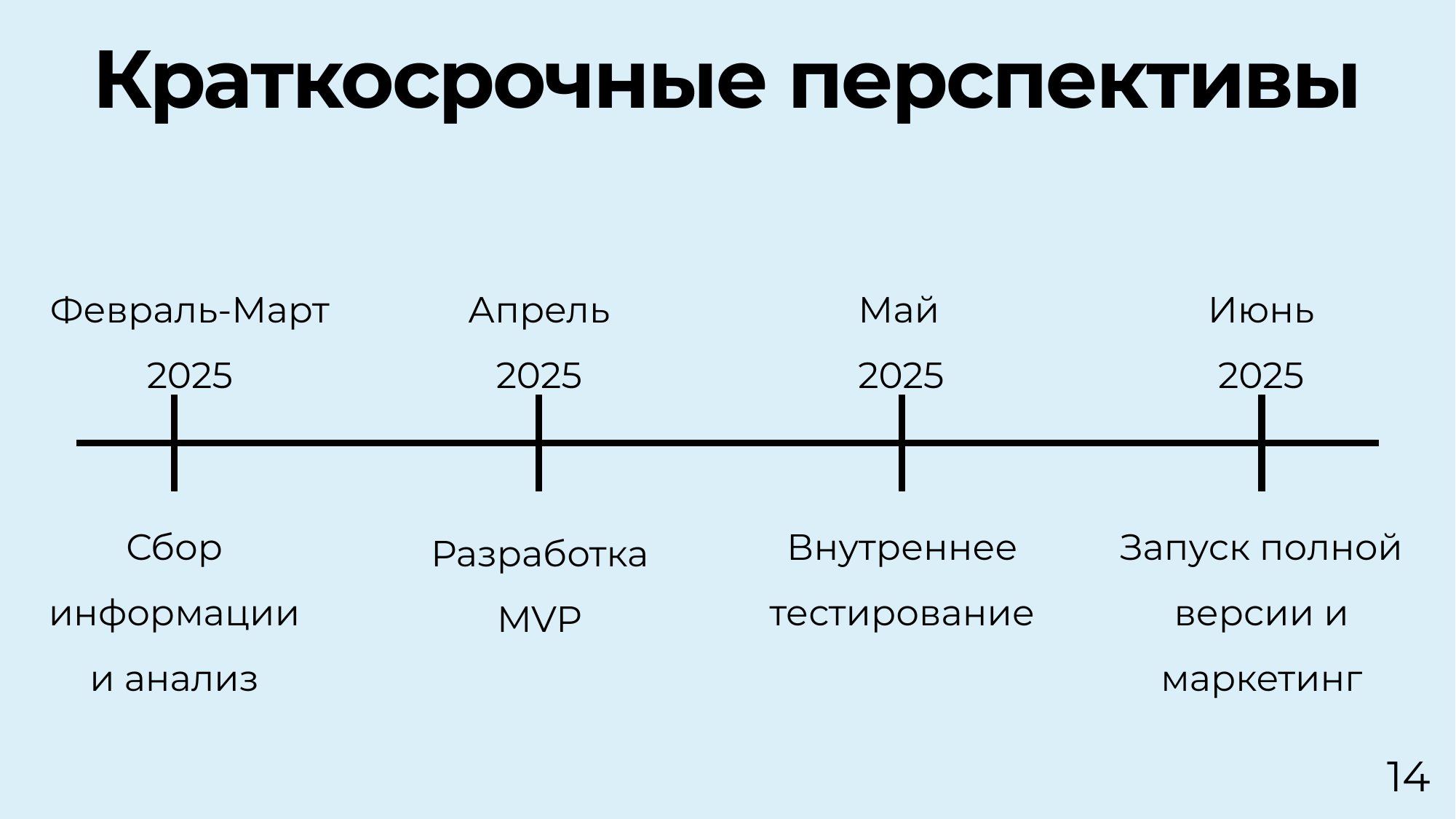

# Краткосрочные перспективы
Февраль-Март
2025
Апрель
2025
Май
2025
Июнь
2025
Сбор информации и анализ
Внутреннее тестирование
Запуск полной версии и маркетинг
Разработка
MVP
14